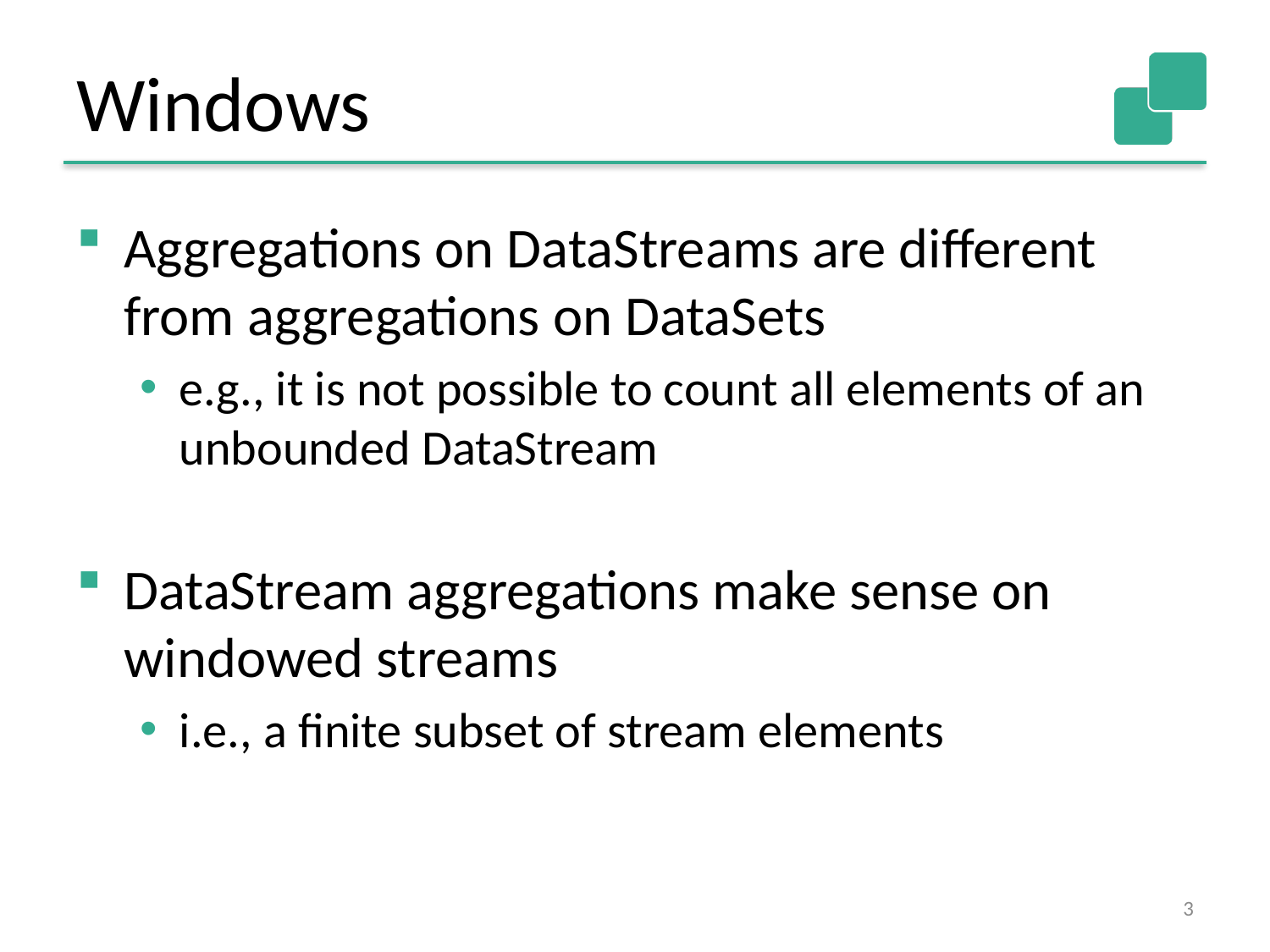

# Windows
Aggregations on DataStreams are different from aggregations on DataSets
e.g., it is not possible to count all elements of an unbounded DataStream

DataStream aggregations make sense on windowed streams
i.e., a finite subset of stream elements
3